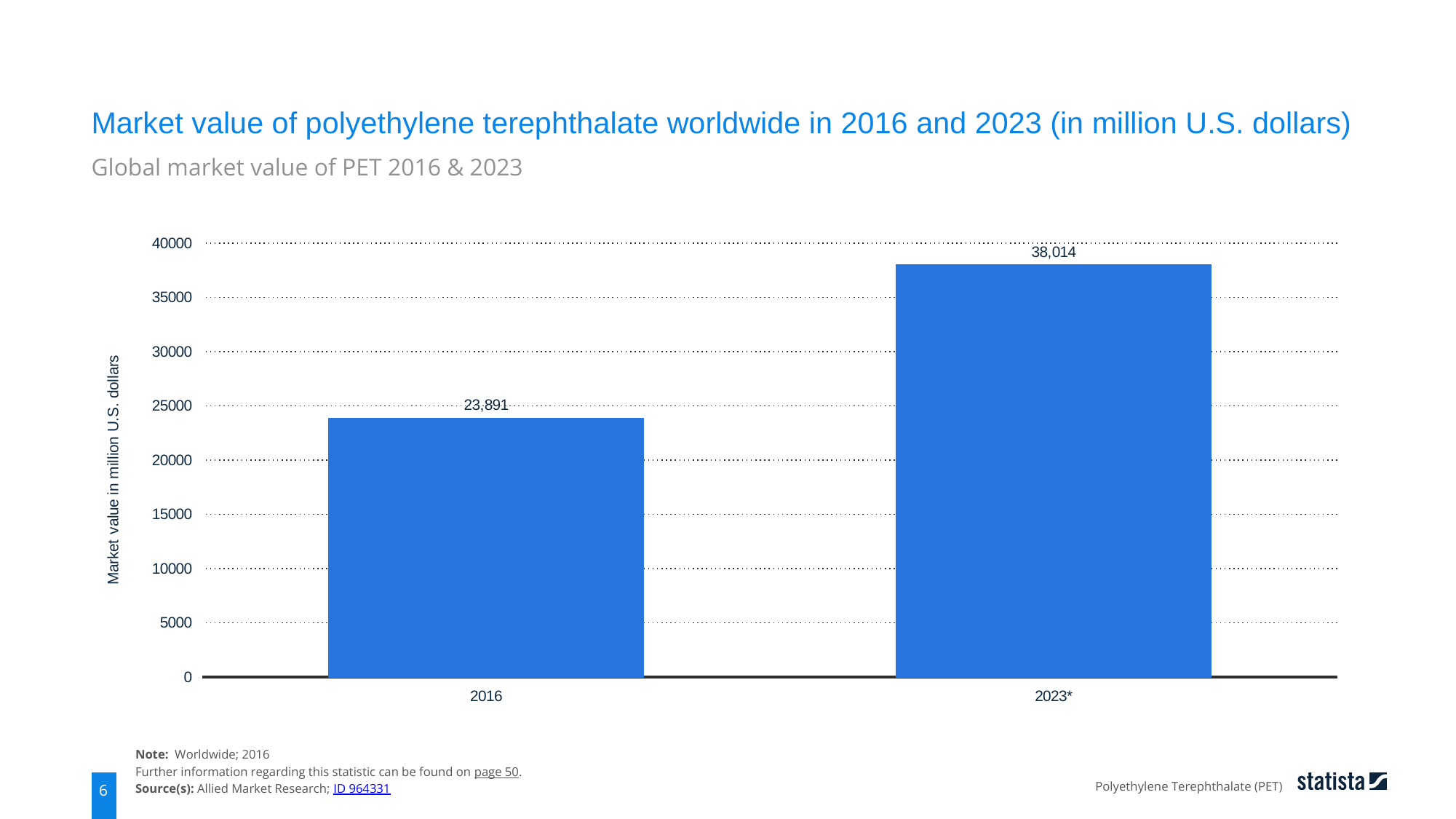

Market value of polyethylene terephthalate worldwide in 2016 and 2023 (in million U.S. dollars)
Global market value of PET 2016 & 2023

### Chart

| Category | data |
|---|---|
| 2016 | 23891.0 |
| 2023* | 38014.0 |
Note:  Worldwide; 2016
Further information regarding this statistic can be found on page 50.
Source(s): Allied Market Research; ID 964331
Polyethylene Terephthalate (PET)

6